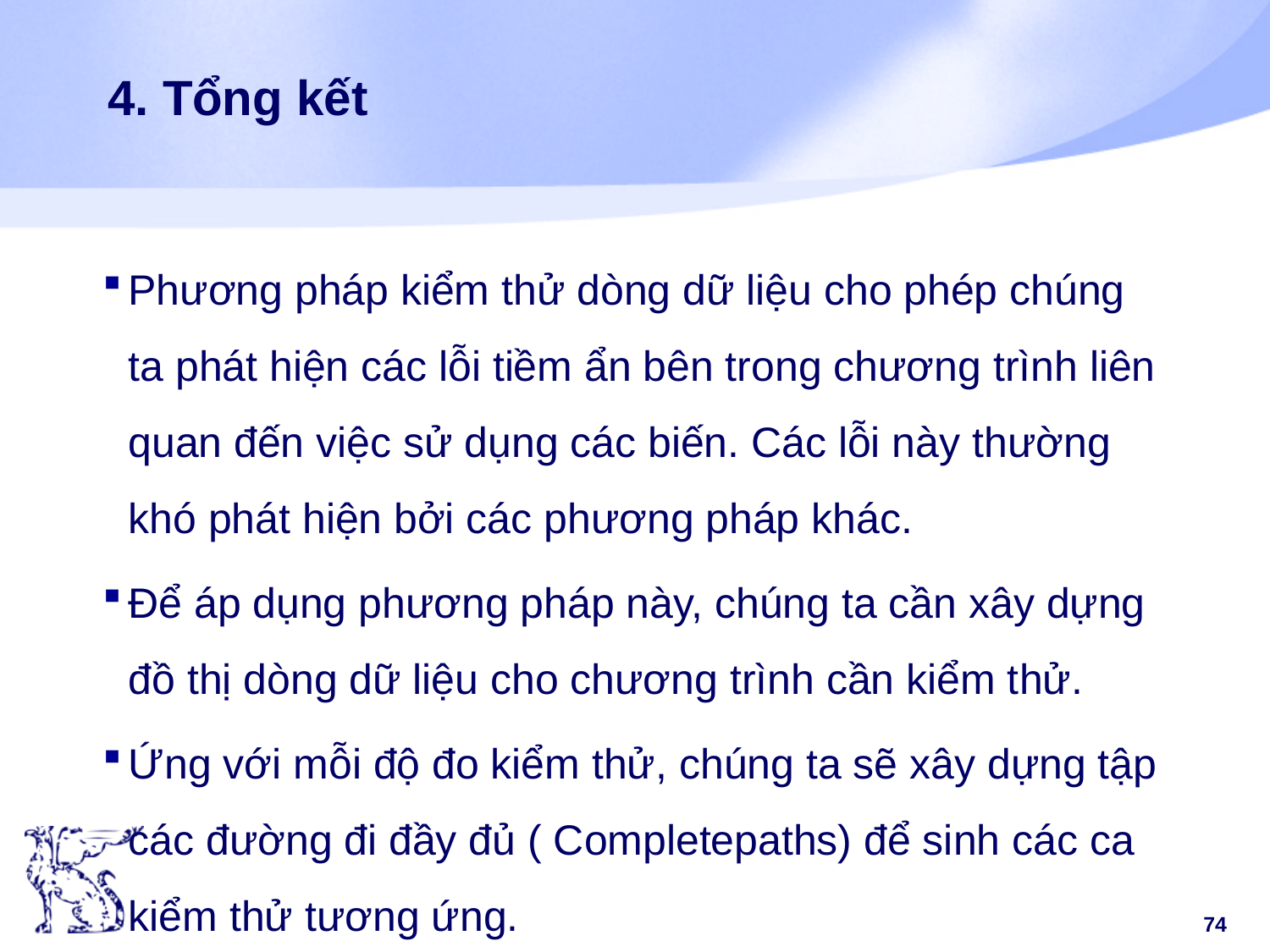

# 4. Tổng kết
Phương pháp kiểm thử dòng dữ liệu cho phép chúng ta phát hiện các lỗi tiềm ẩn bên trong chương trình liên quan đến việc sử dụng các biến. Các lỗi này thường khó phát hiện bởi các phương pháp khác.
Để áp dụng phương pháp này, chúng ta cần xây dựng đồ thị dòng dữ liệu cho chương trình cần kiểm thử.
Ứng với mỗi độ đo kiểm thử, chúng ta sẽ xây dựng tập các đường đi đầy đủ ( Completepaths) để sinh các ca kiểm thử tương ứng.
74